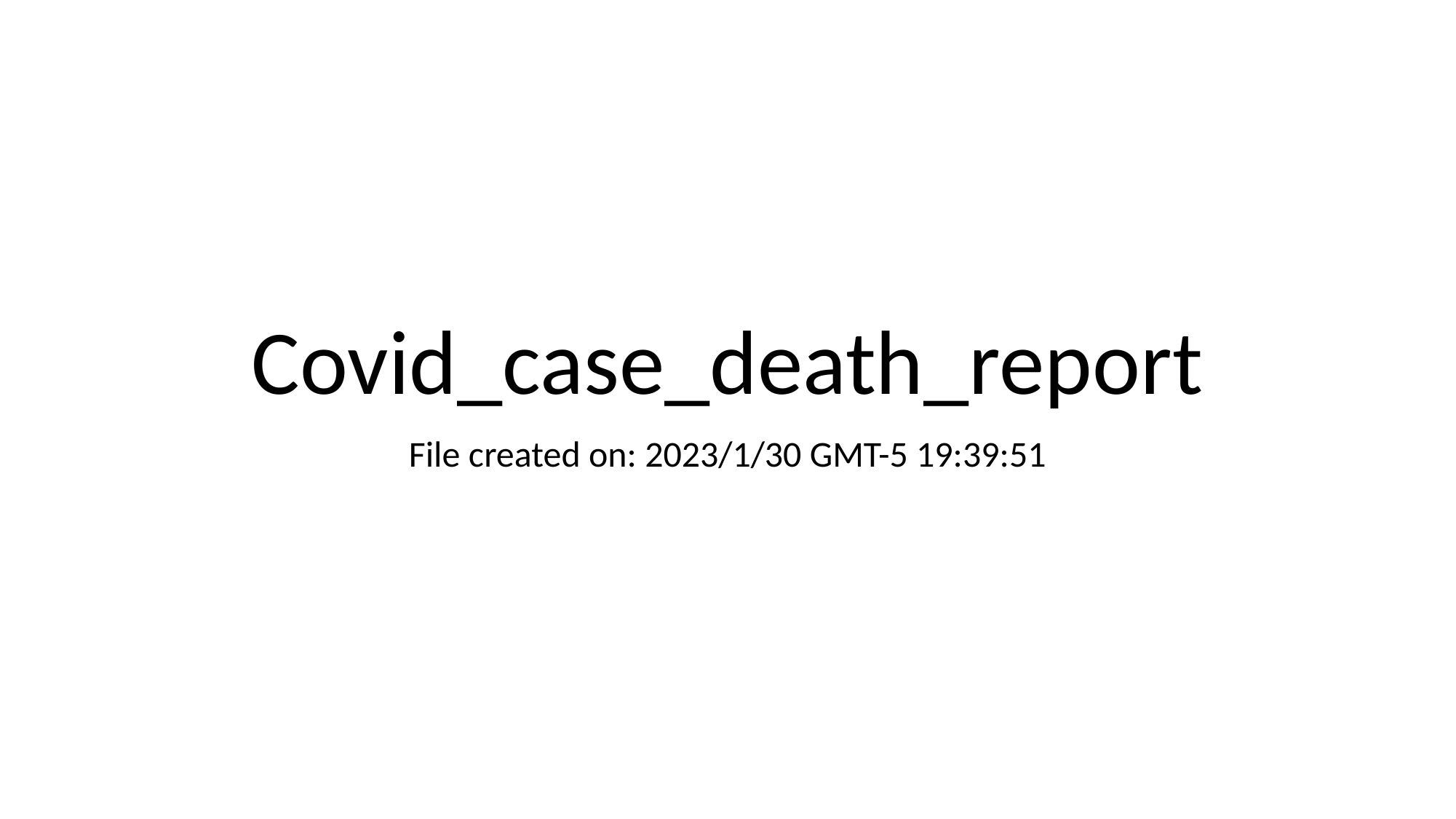

# Covid_case_death_report
File created on: 2023/1/30 GMT-5 19:39:51